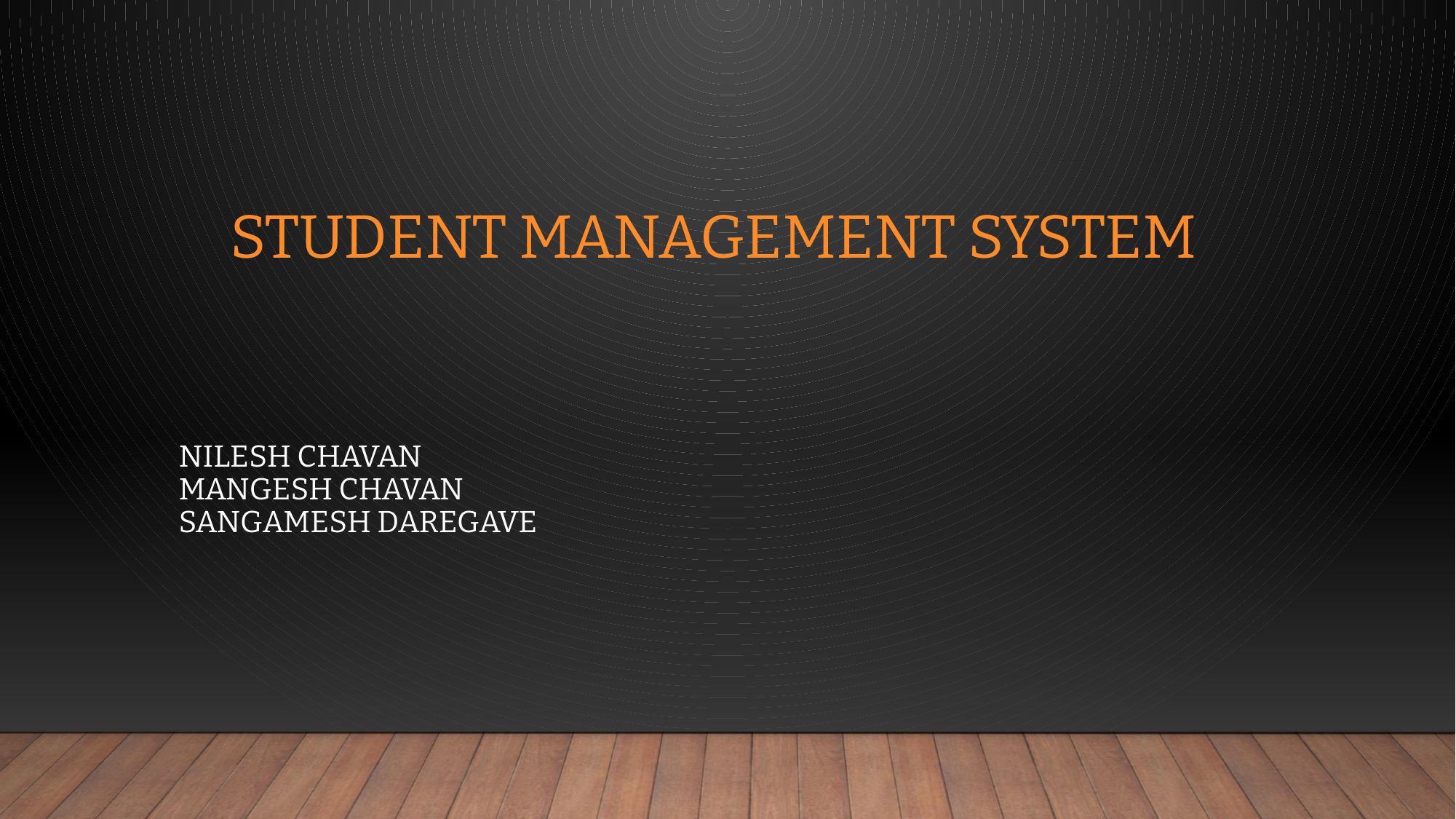

# Student Management System
Nilesh Chavan
Mangesh Chavan
sangamesh daregave